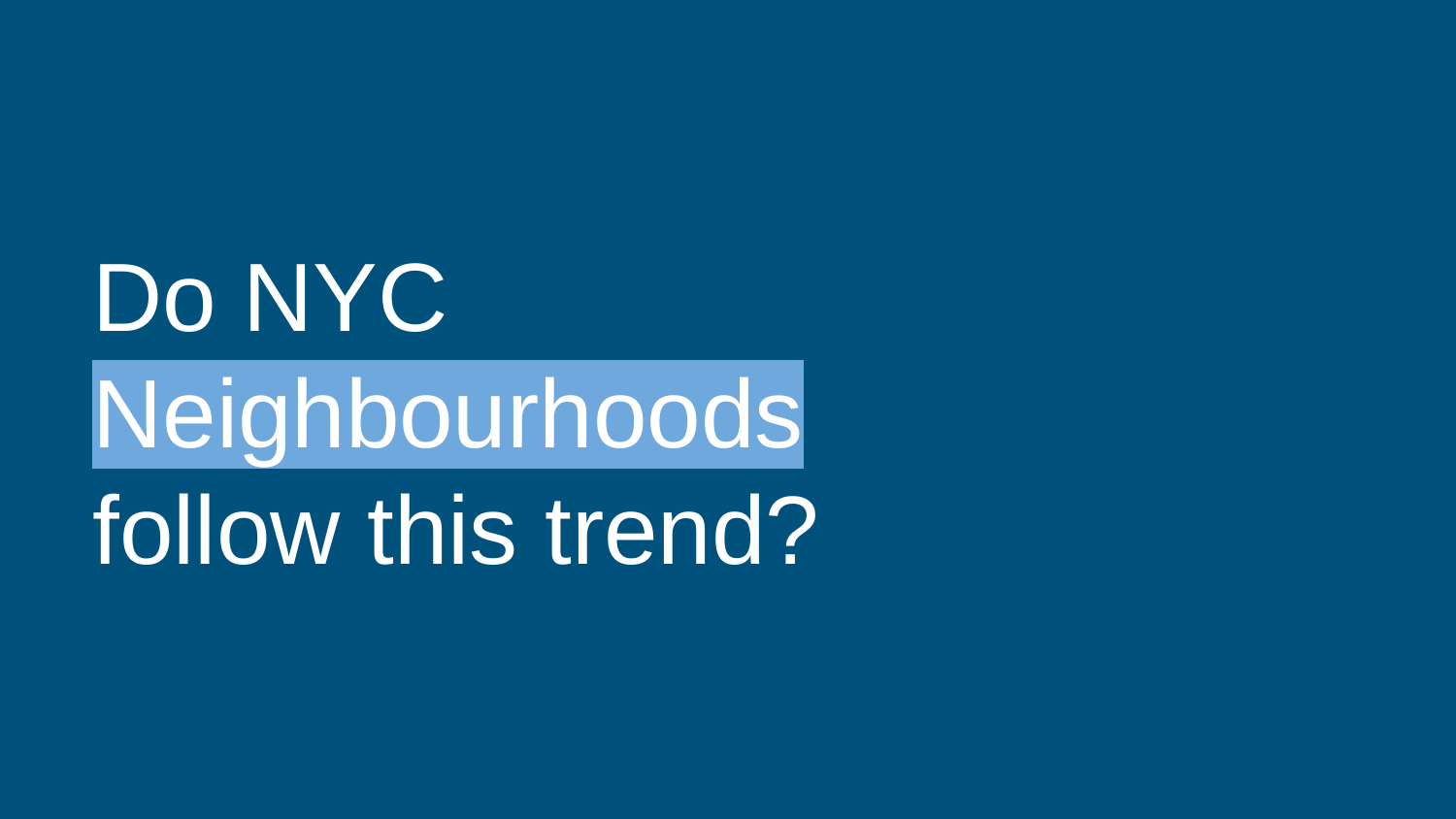

# Do NYC Neighbourhoods follow this trend?